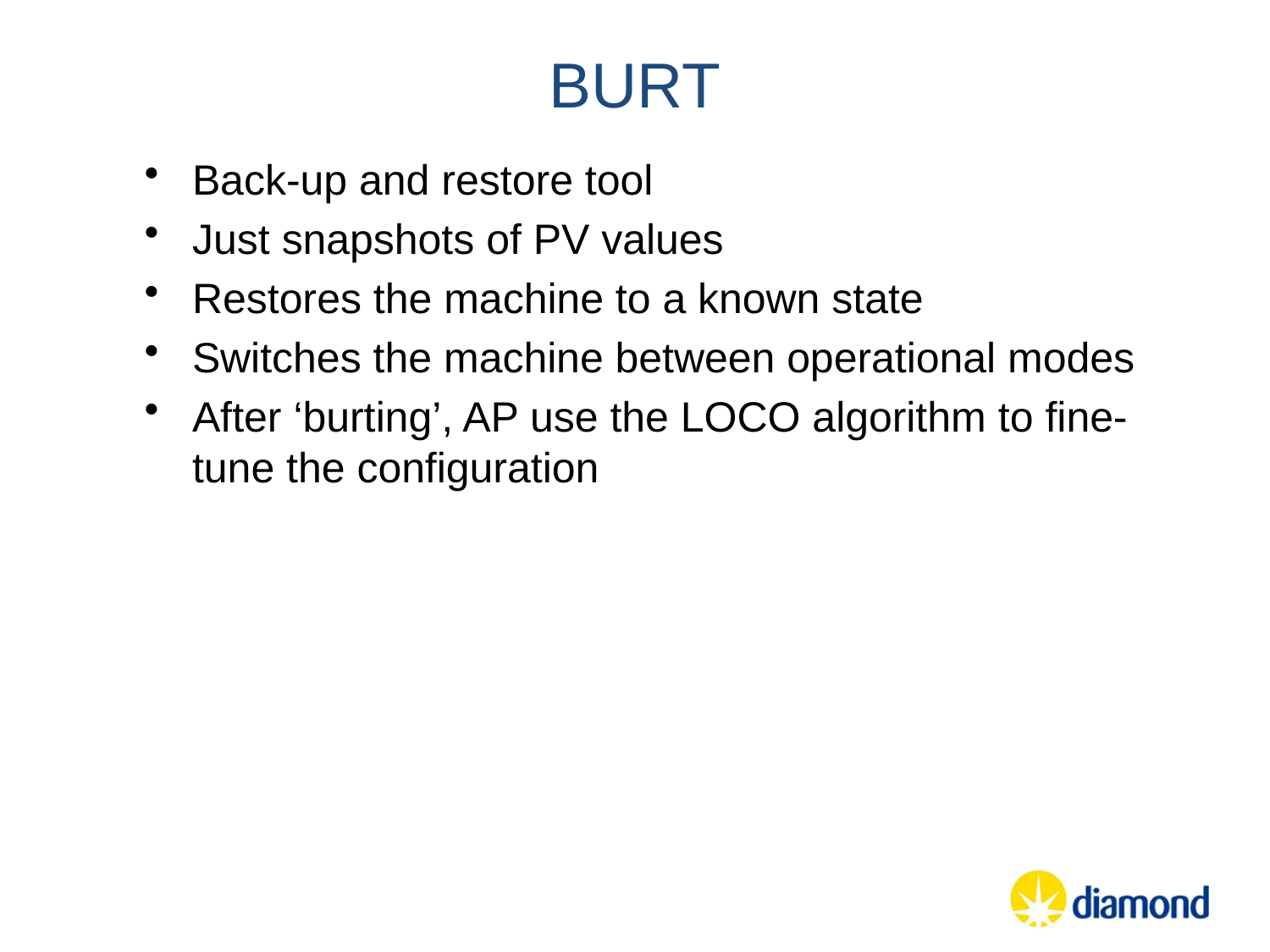

# BURT
Back-up and restore tool
Just snapshots of PV values
Restores the machine to a known state
Switches the machine between operational modes
After ‘burting’, AP use the LOCO algorithm to fine-tune the configuration